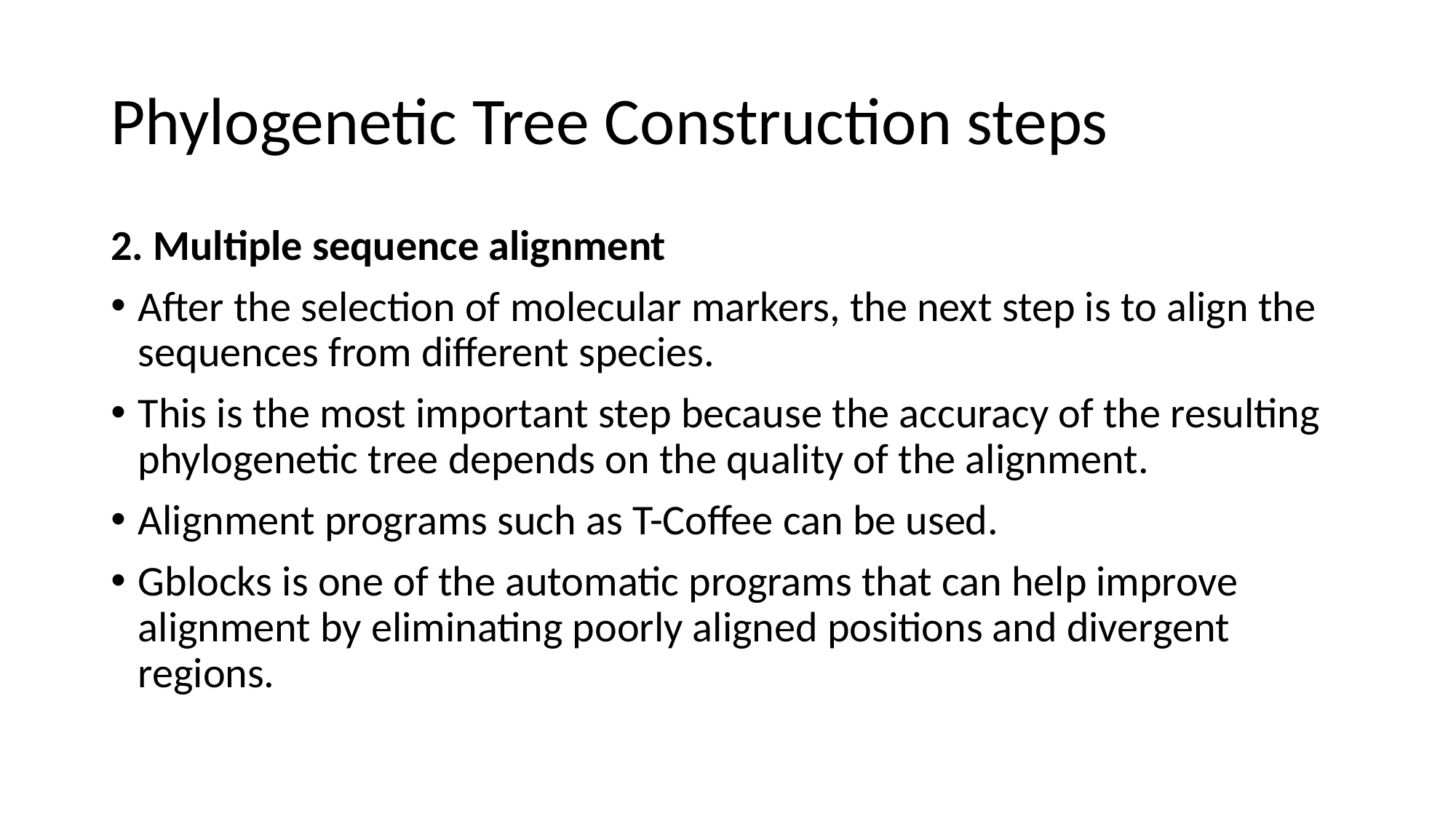

# Phylogenetic Tree Construction steps
2. Multiple sequence alignment
After the selection of molecular markers, the next step is to align the sequences from different species.
This is the most important step because the accuracy of the resulting phylogenetic tree depends on the quality of the alignment.
Alignment programs such as T-Coffee can be used.
Gblocks is one of the automatic programs that can help improve alignment by eliminating poorly aligned positions and divergent regions.